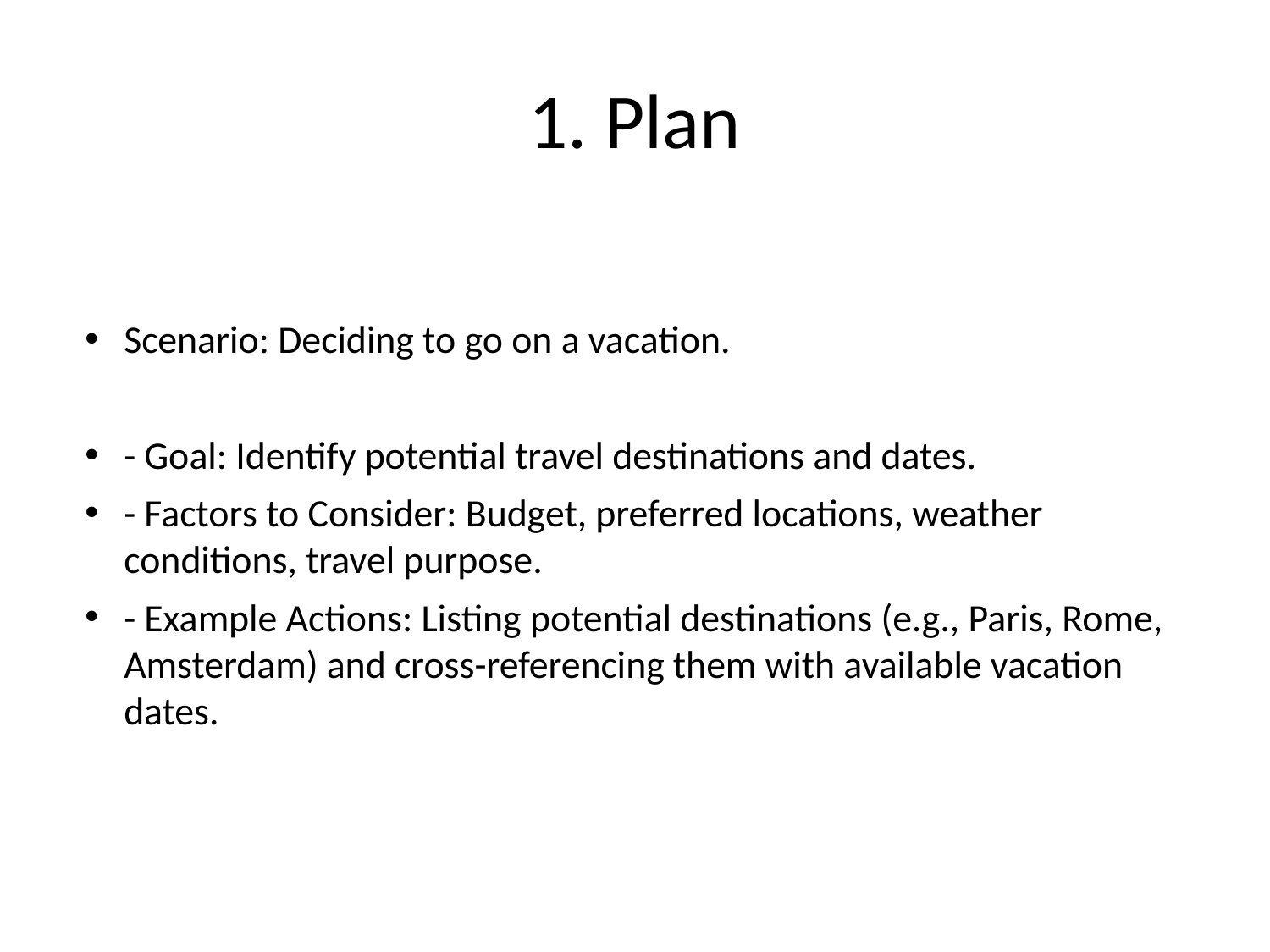

# 1. Plan
Scenario: Deciding to go on a vacation.

- Goal: Identify potential travel destinations and dates.
- Factors to Consider: Budget, preferred locations, weather conditions, travel purpose.
- Example Actions: Listing potential destinations (e.g., Paris, Rome, Amsterdam) and cross-referencing them with available vacation dates.